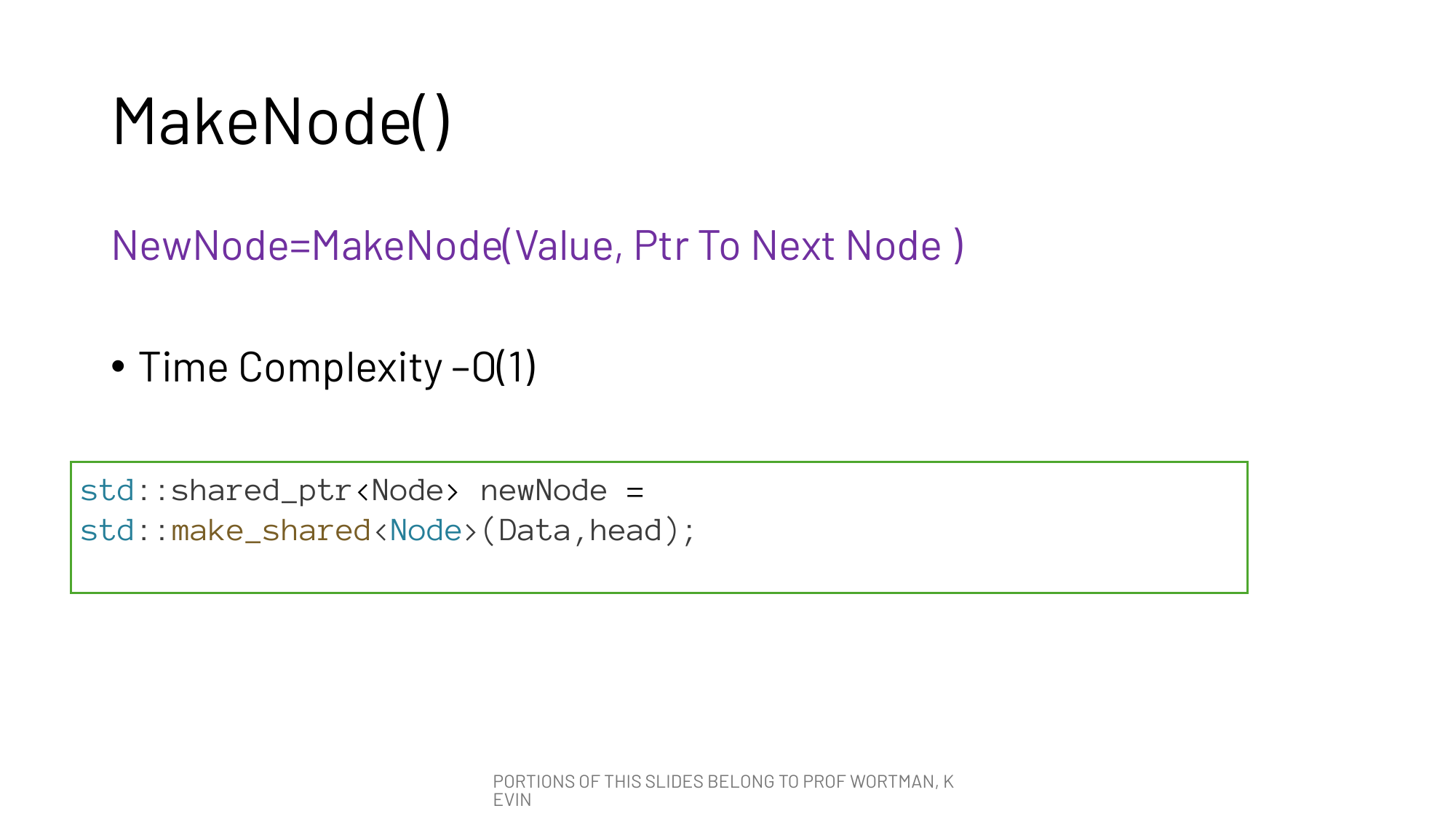

# MakeNode()
NewNode=MakeNode(Value, Ptr To Next Node )

Time Complexity –O(1)

std::shared_ptr<Node> newNode = std::make_shared<Node>(Data,head);

PORTIONS OF THIS SLIDES BELONG TO PROF WORTMAN, KEVIN